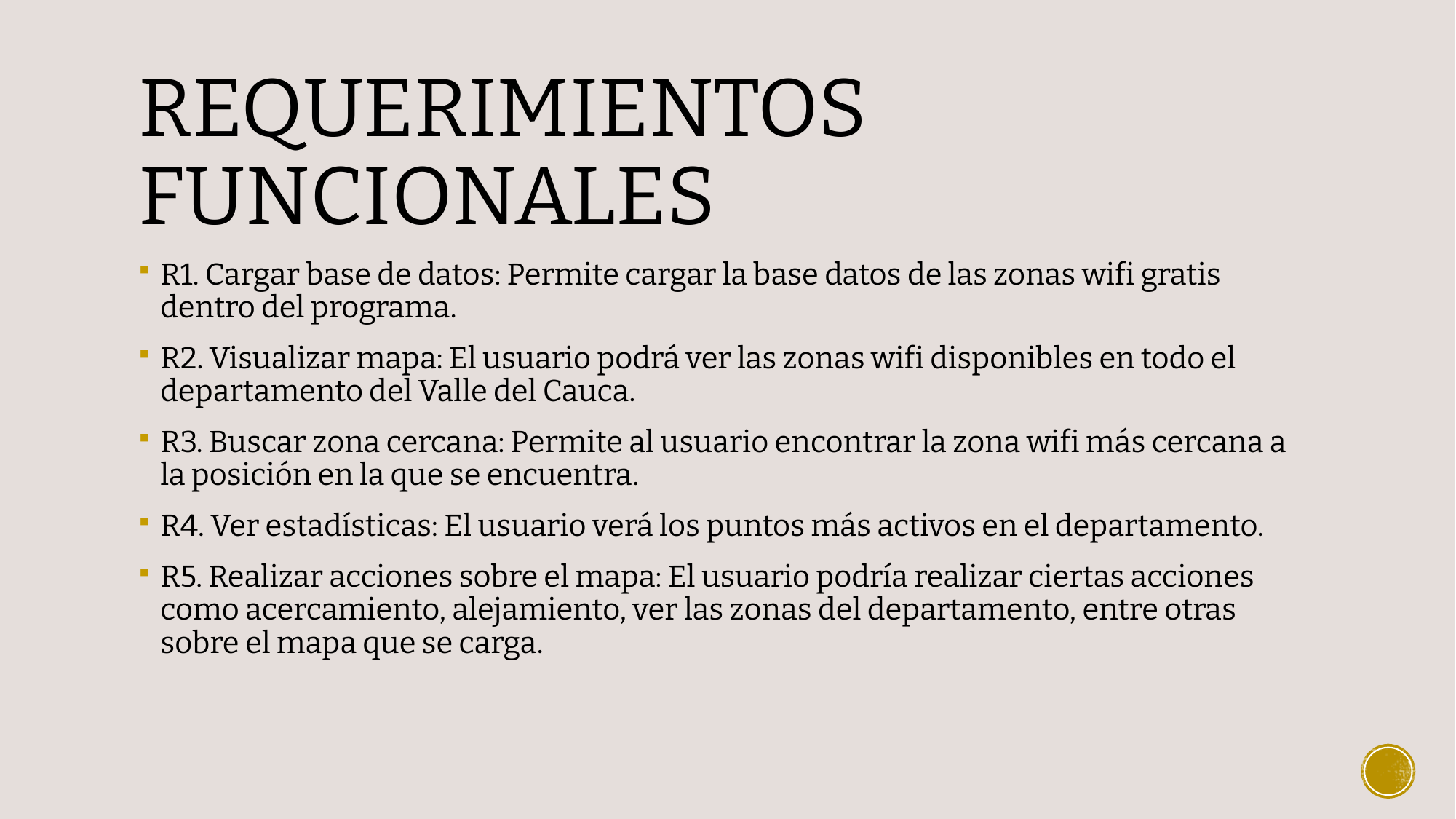

# Requerimientos funcionales
R1. Cargar base de datos: Permite cargar la base datos de las zonas wifi gratis dentro del programa.
R2. Visualizar mapa: El usuario podrá ver las zonas wifi disponibles en todo el departamento del Valle del Cauca.
R3. Buscar zona cercana: Permite al usuario encontrar la zona wifi más cercana a la posición en la que se encuentra.
R4. Ver estadísticas: El usuario verá los puntos más activos en el departamento.
R5. Realizar acciones sobre el mapa: El usuario podría realizar ciertas acciones como acercamiento, alejamiento, ver las zonas del departamento, entre otras sobre el mapa que se carga.